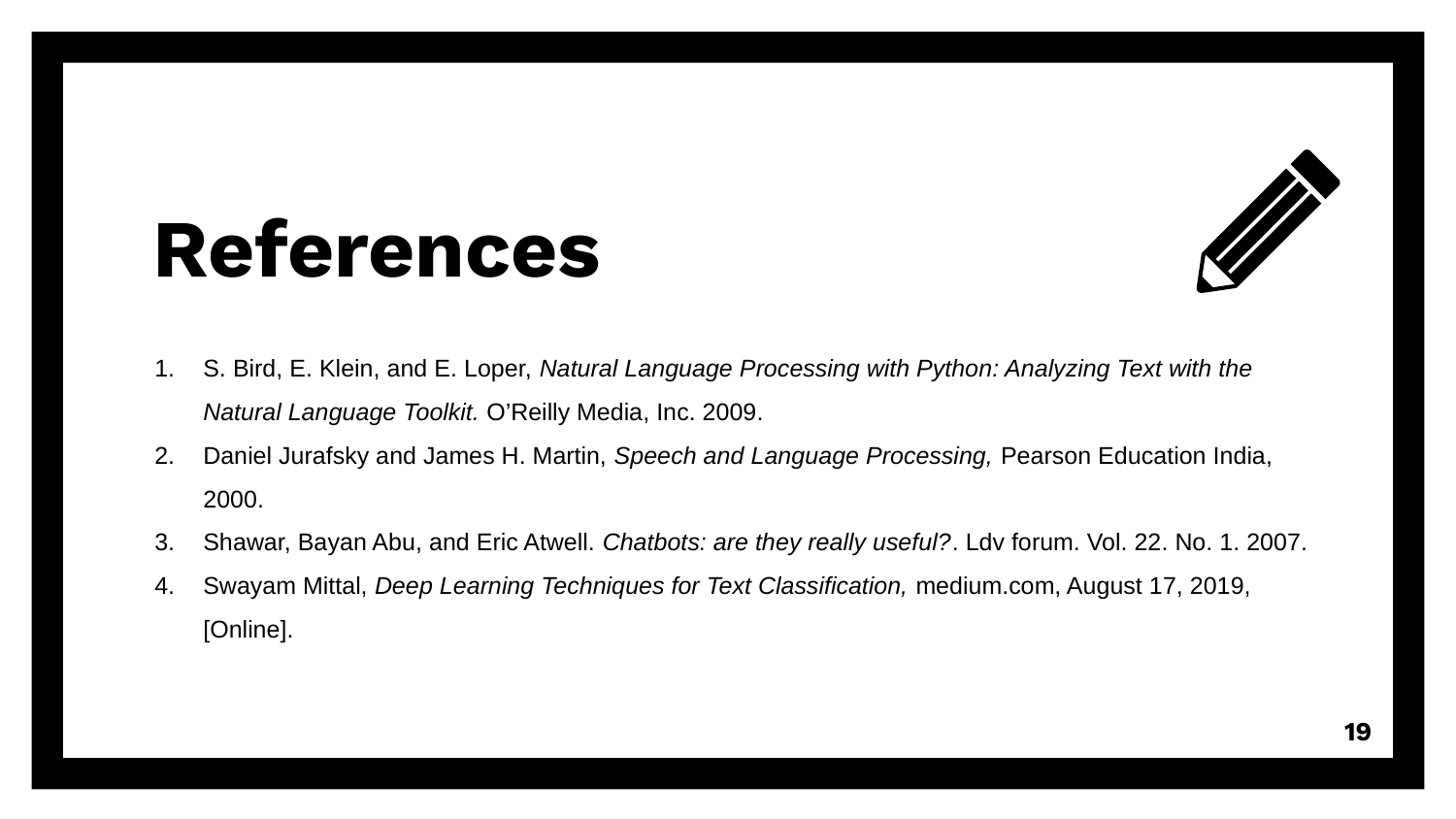

# References

S. Bird, E. Klein, and E. Loper, Natural Language Processing with Python: Analyzing Text with the Natural Language Toolkit. O’Reilly Media, Inc. 2009.
Daniel Jurafsky and James H. Martin, Speech and Language Processing, Pearson Education India, 2000.
Shawar, Bayan Abu, and Eric Atwell. Chatbots: are they really useful?. Ldv forum. Vol. 22. No. 1. 2007.
Swayam Mittal, Deep Learning Techniques for Text Classification, medium.com, August 17, 2019, [Online].
19